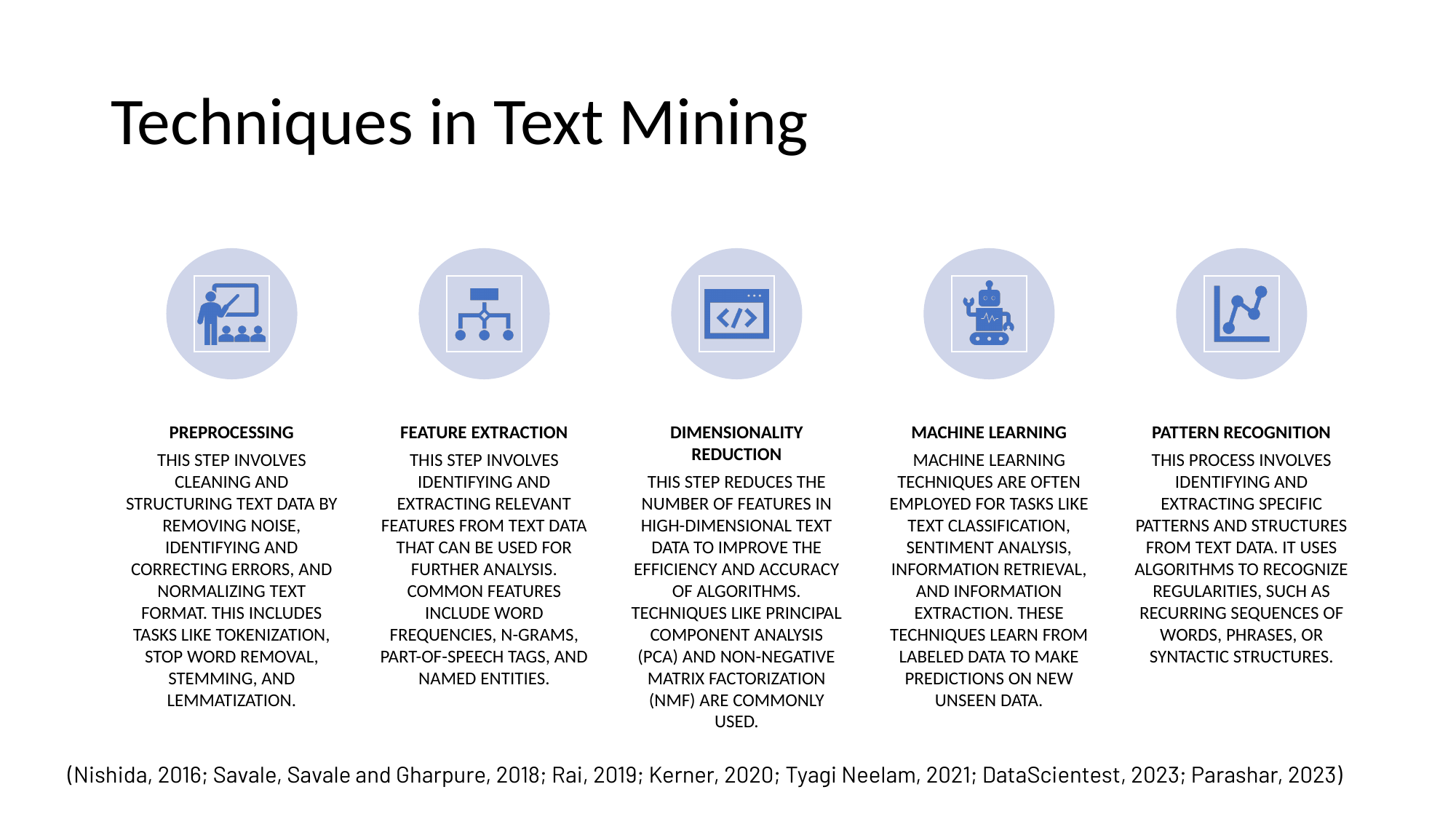

# Techniques in Text Mining
Preprocessing
This step involves cleaning and structuring text data by removing noise, identifying and correcting errors, and normalizing text format. This includes tasks like tokenization, stop word removal, stemming, and lemmatization.
Feature extraction
This step involves identifying and extracting relevant features from text data that can be used for further analysis. Common features include word frequencies, n-grams, part-of-speech tags, and named entities.
Dimensionality reduction
This step reduces the number of features in high-dimensional text data to improve the efficiency and accuracy of algorithms. Techniques like Principal Component Analysis (PCA) and Non-negative Matrix Factorization (NMF) are commonly used.
Machine learning
Machine learning techniques are often employed for tasks like text classification, sentiment analysis, Information Retrieval, and information extraction. These techniques learn from labeled data to make predictions on new unseen data.
Pattern Recognition
This process involves identifying and extracting specific patterns and structures from text data. It uses algorithms to recognize regularities, such as recurring sequences of words, phrases, or syntactic structures.
 (Nishida, 2016; Savale, Savale and Gharpure, 2018; Rai, 2019; Kerner, 2020; Tyagi Neelam, 2021; DataScientest, 2023; Parashar, 2023)